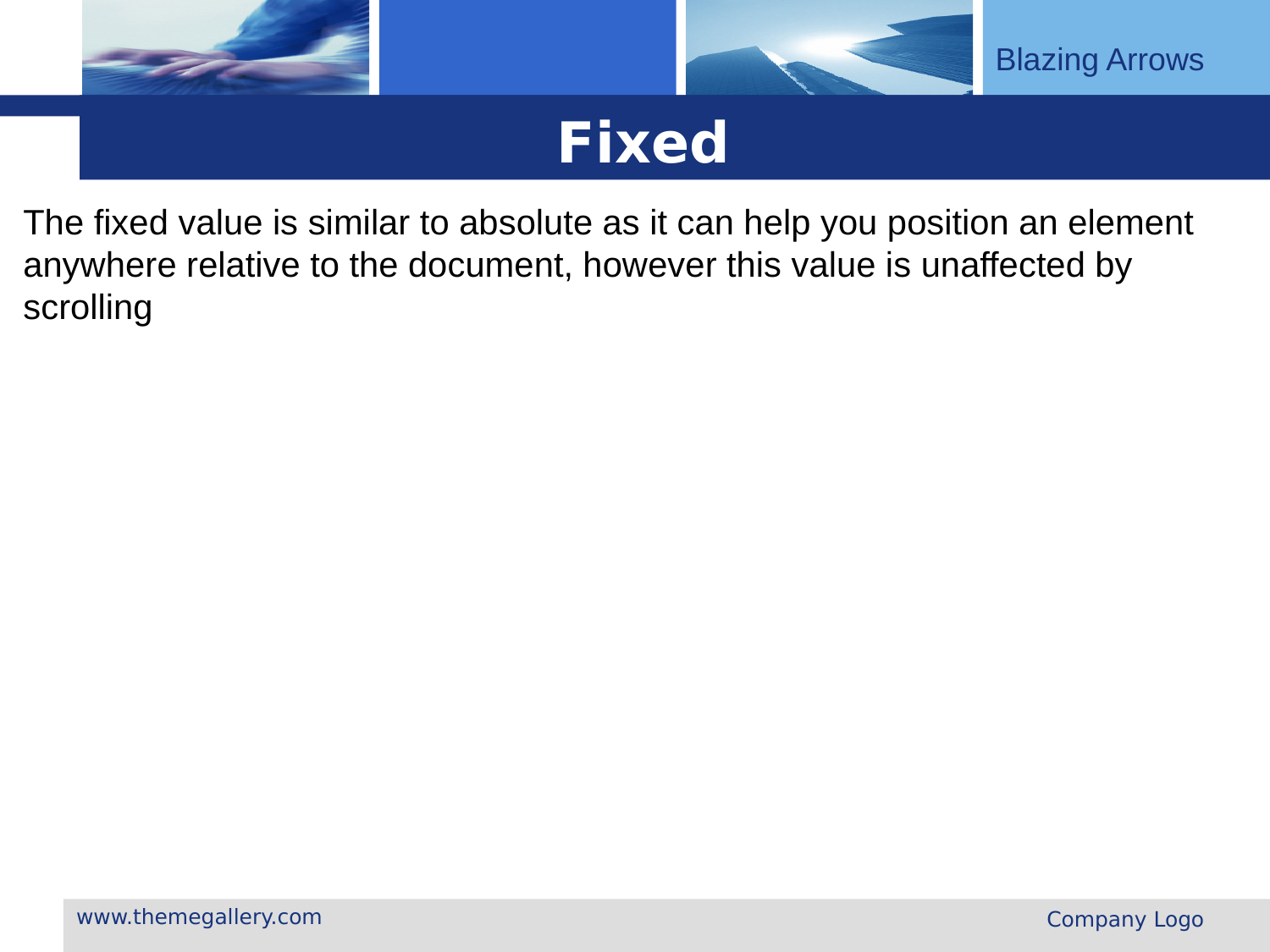

# Fixed
The fixed value is similar to absolute as it can help you position an element anywhere relative to the document, however this value is unaffected by scrolling
www.themegallery.com
Company Logo